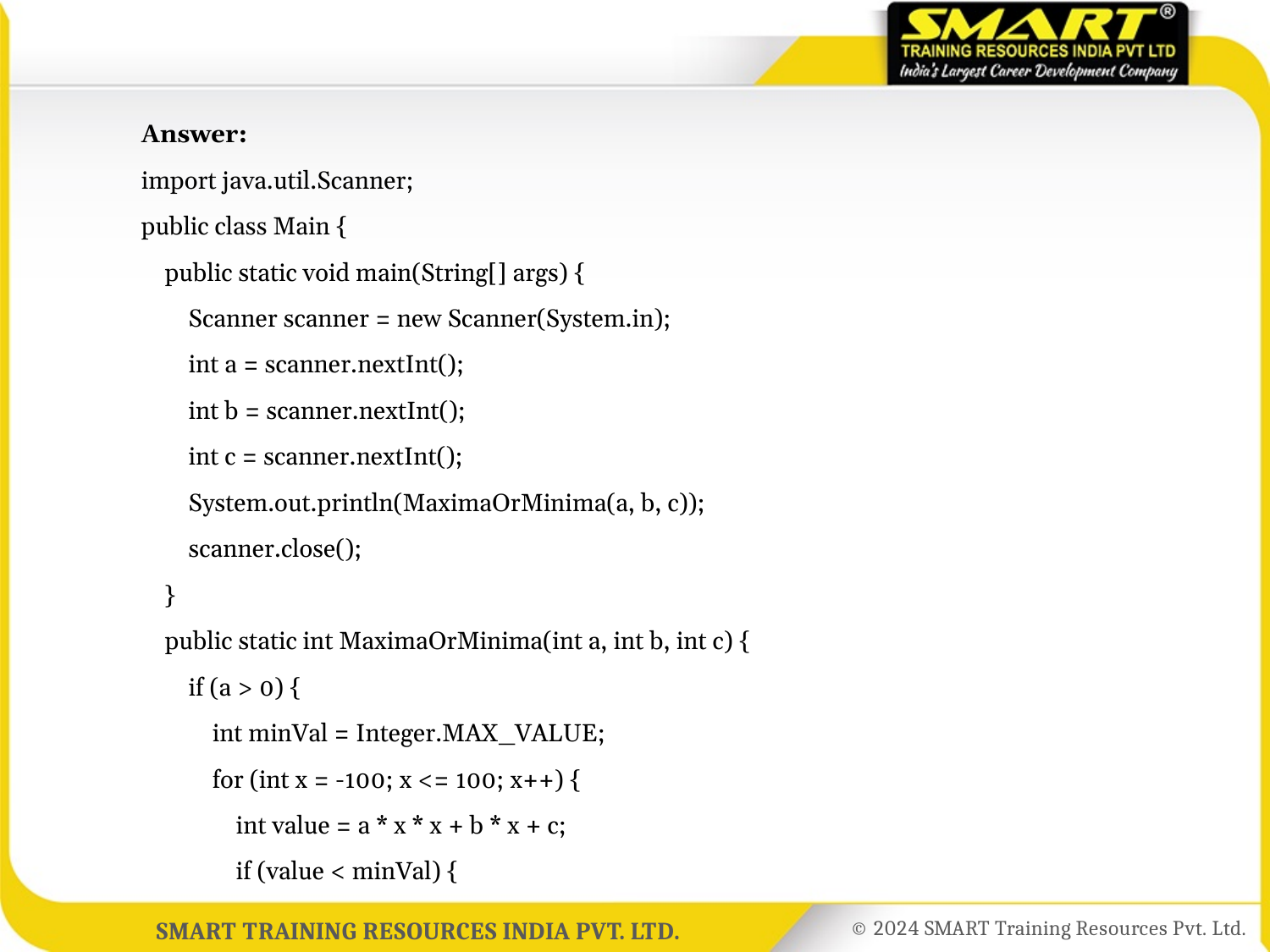

Answer:
	import java.util.Scanner;
	public class Main {
	    public static void main(String[] args) {
	        Scanner scanner = new Scanner(System.in);
	        int a = scanner.nextInt();
	        int b = scanner.nextInt();
	        int c = scanner.nextInt();
	        System.out.println(MaximaOrMinima(a, b, c));
	        scanner.close();
	    }
	    public static int MaximaOrMinima(int a, int b, int c) {
	        if (a > 0) {
	            int minVal = Integer.MAX_VALUE;
	            for (int x = -100; x <= 100; x++) {
	                int value = a * x * x + b * x + c;
	                if (value < minVal) {